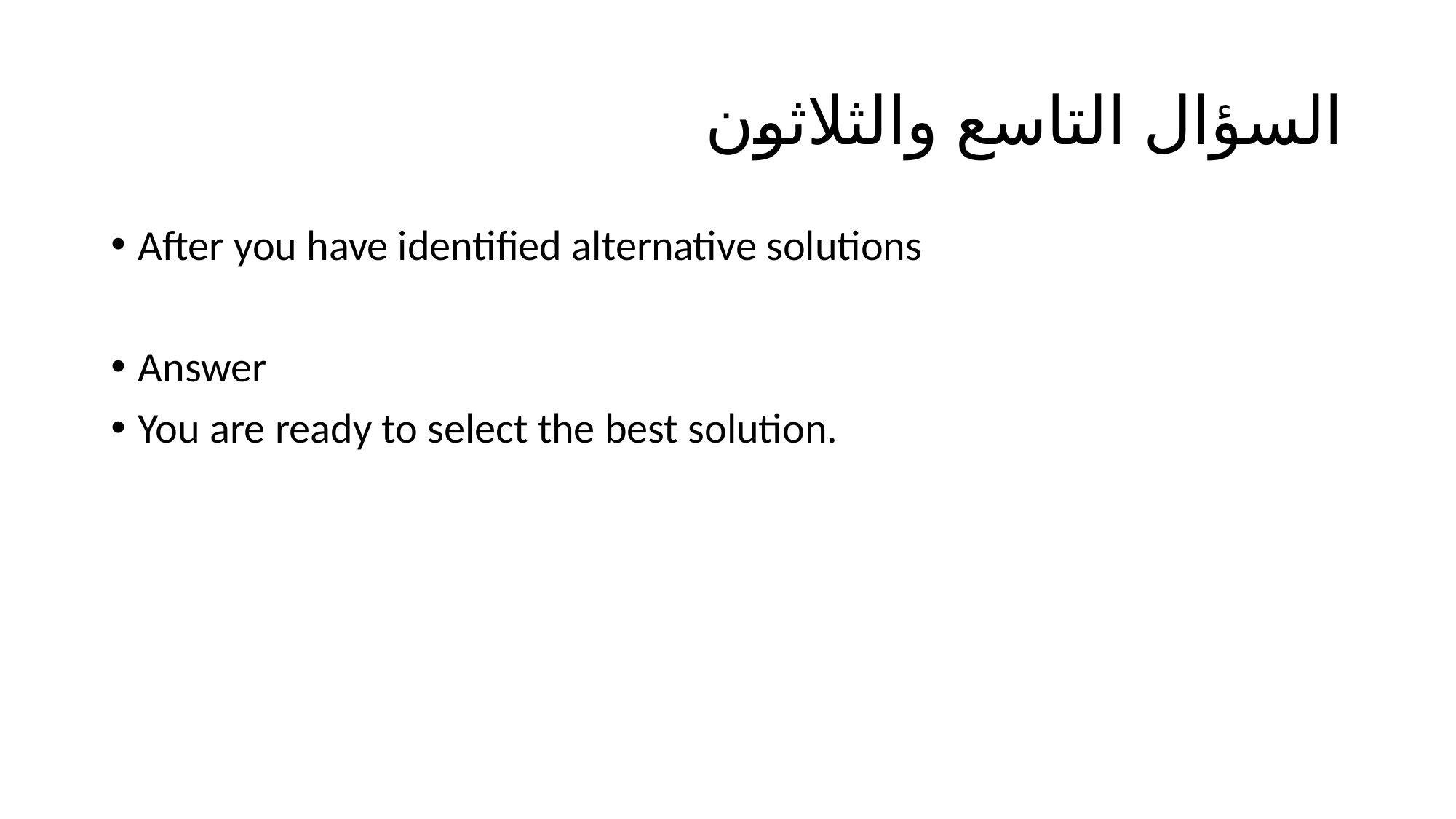

# السؤال التاسع والثلاثون
After you have identified alternative solutions

Answer
You are ready to select the best solution.